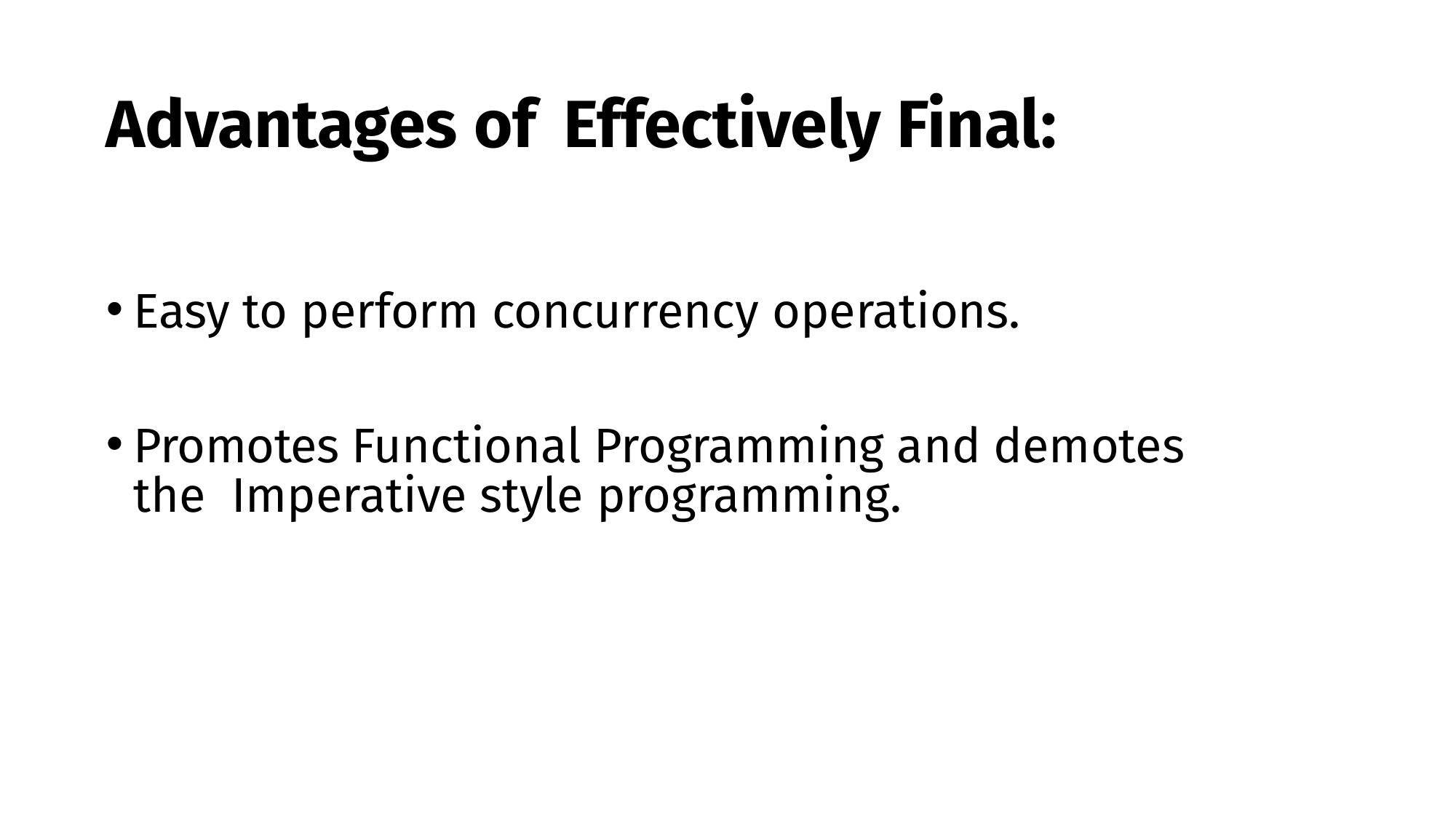

# Advantages of	Effectively Final:
Easy to perform concurrency operations.

Promotes Functional Programming and demotes the  Imperative style programming.